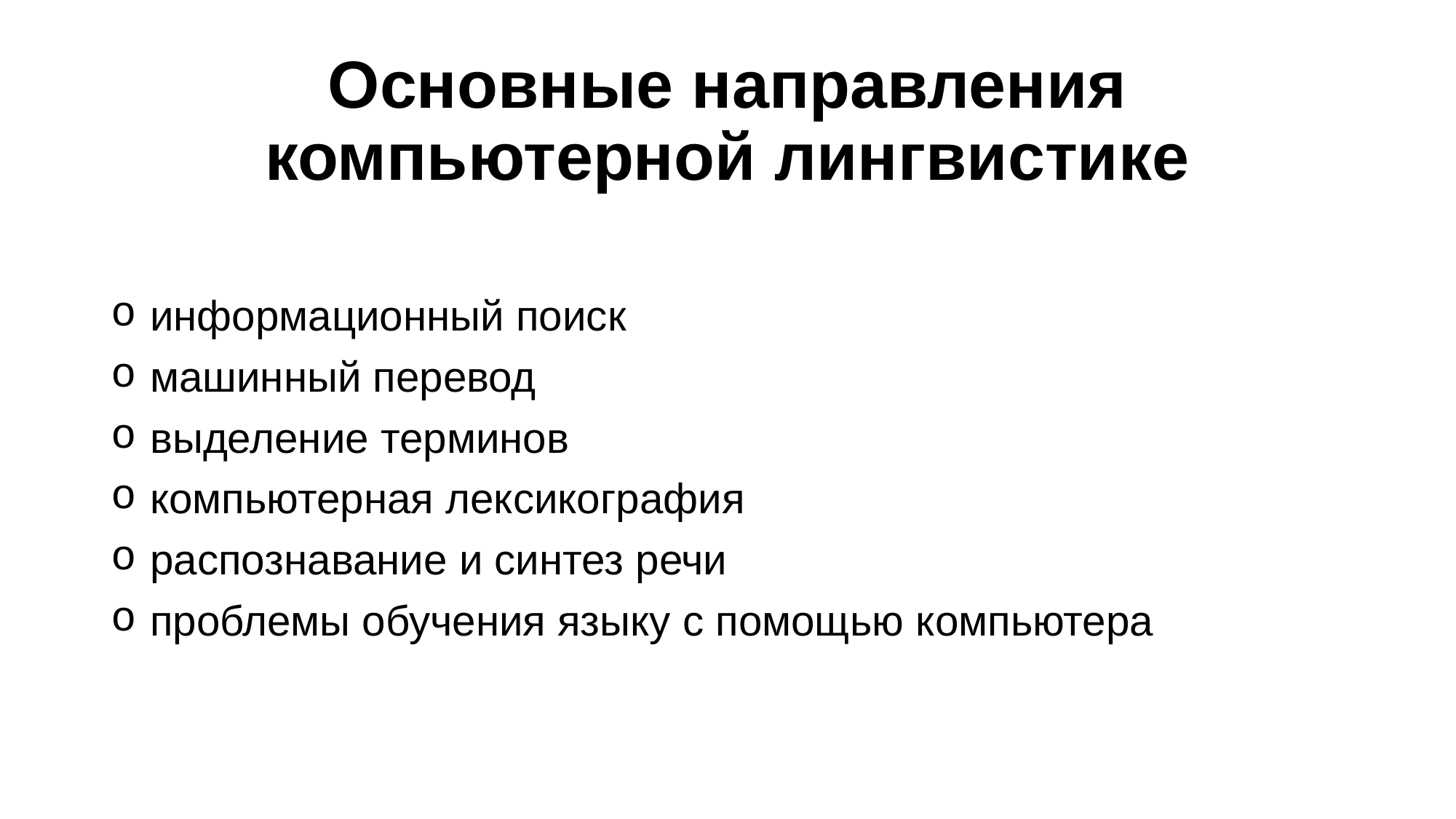

# Основные направления компьютерной лингвистике
 информационный поиск
 машинный перевод
 выделение терминов
 компьютерная лексикография
 распознавание и синтез речи
 проблемы обучения языку с помощью компьютера